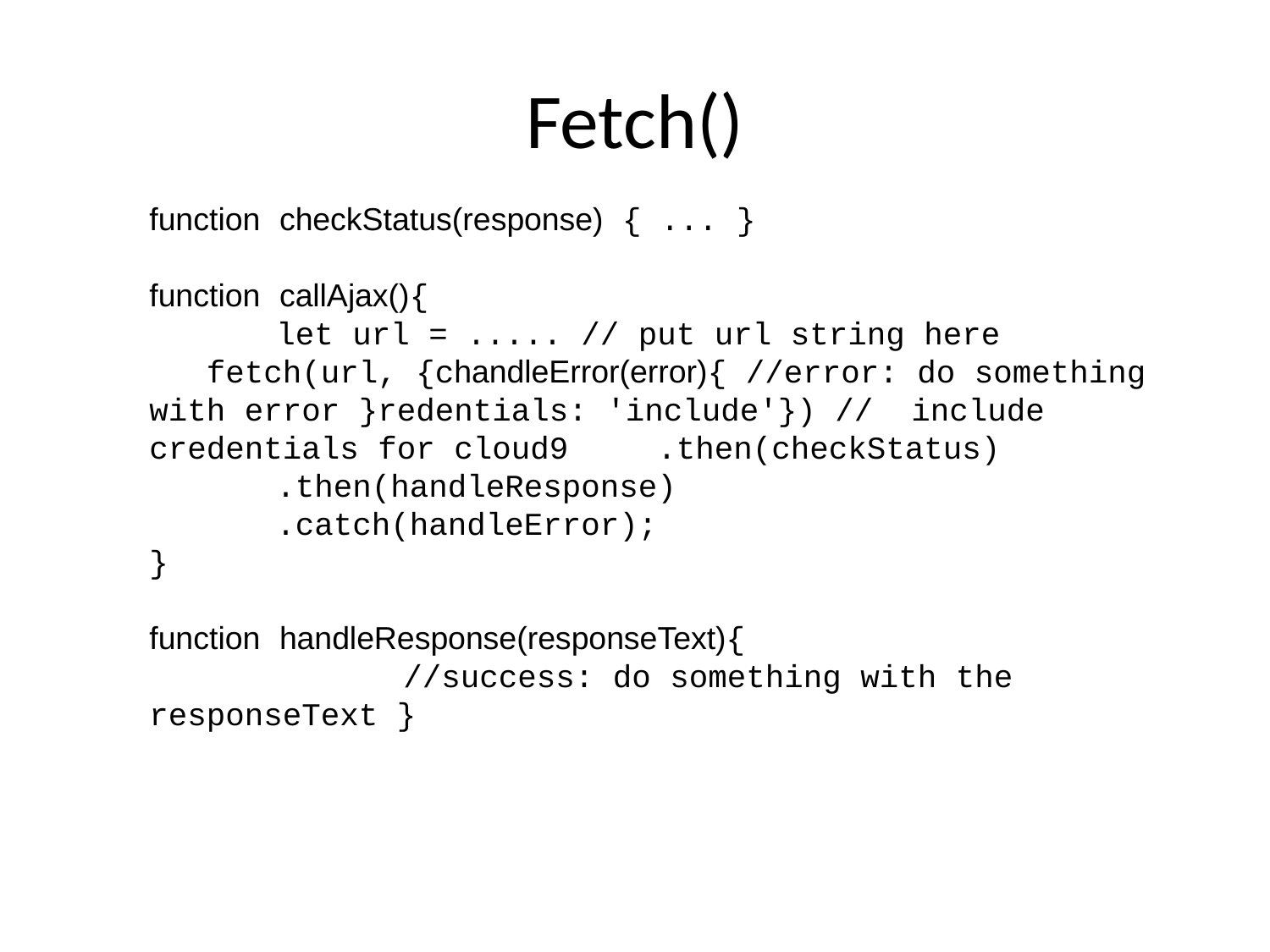

# Fetch()
function checkStatus(response) { ... }

function callAjax(){
	let url = ..... // put url string here
   fetch(url, {chandleError(error){ //error: do something with error }redentials: 'include'}) // 	include credentials for cloud9 	.then(checkStatus)
	.then(handleResponse)
	.catch(handleError);
}

function handleResponse(responseText){
		//success: do something with the responseText }